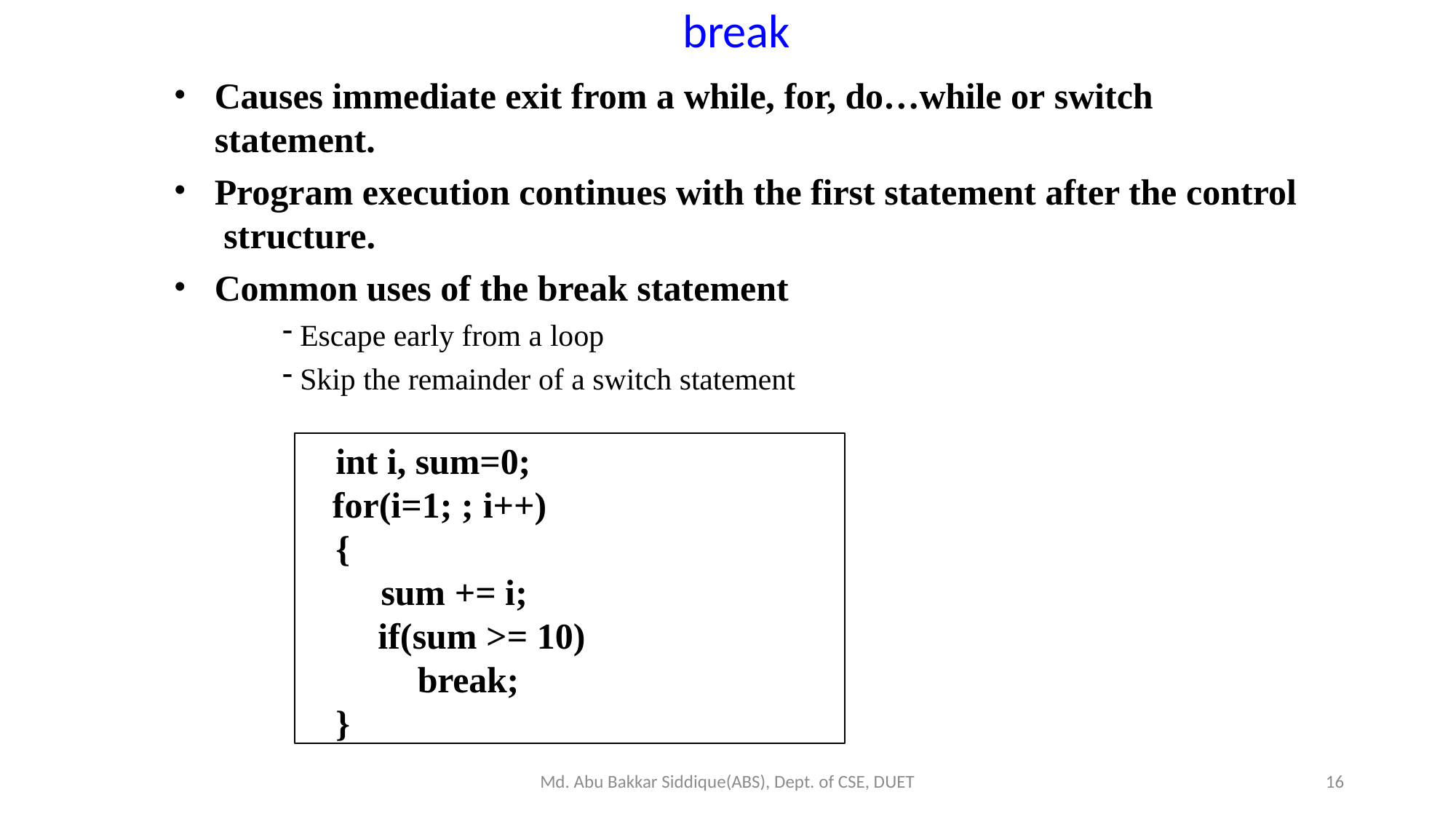

break
Causes immediate exit from a while, for, do…while or switch
statement.
Program execution continues with the first statement after the control  structure.
Common uses of the break statement
Escape early from a loop
Skip the remainder of a switch statement
int i, sum=0;  for(i=1; ; i++)
{
sum += i;  if(sum >= 10)
break;
}
Md. Abu Bakkar Siddique(ABS), Dept. of CSE, DUET
16